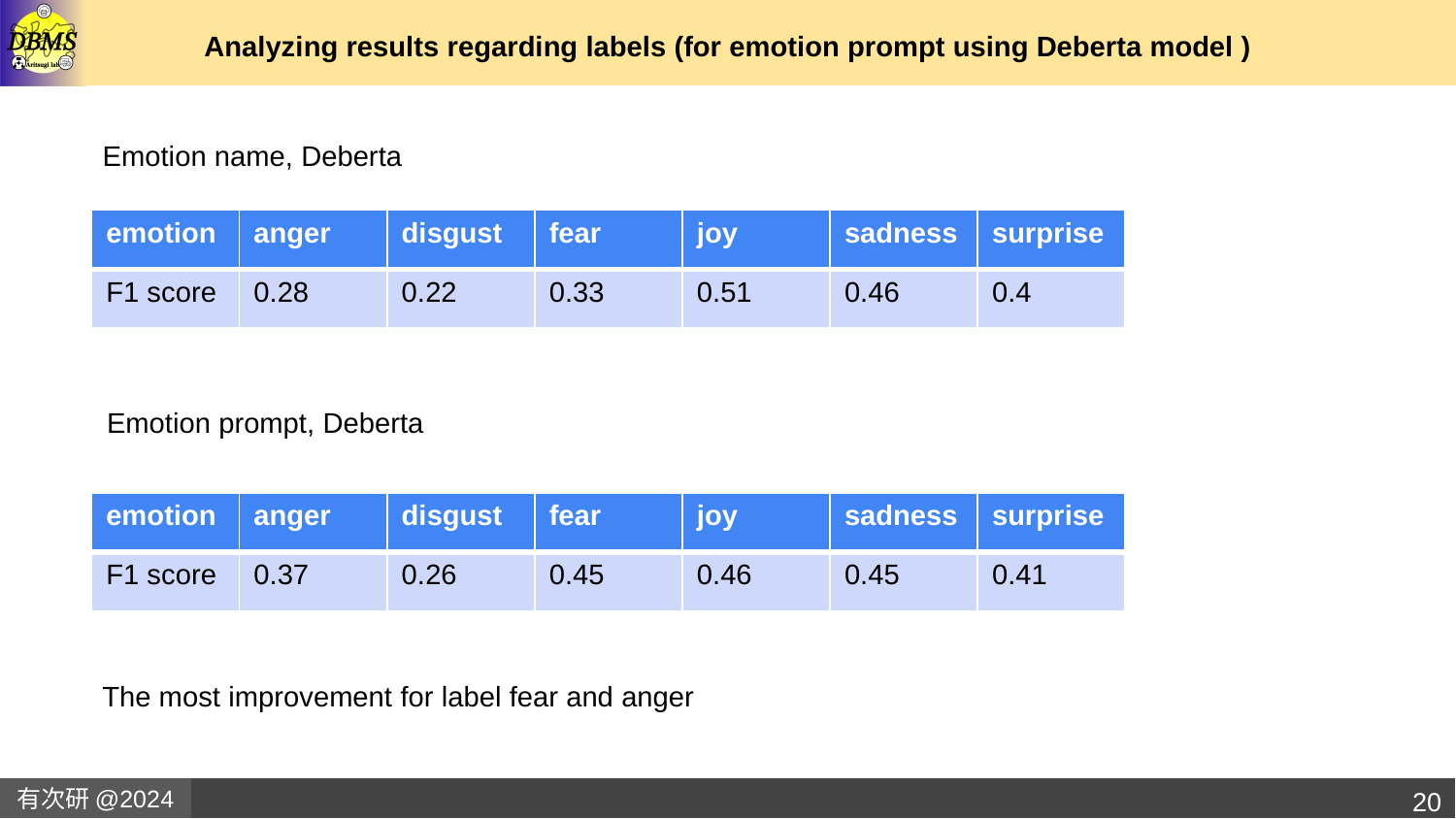

# Analyzing results regarding labels (for emotion prompt using Deberta model )
Emotion name, Deberta
| emotion | anger | disgust | fear | joy | sadness | surprise |
| --- | --- | --- | --- | --- | --- | --- |
| F1 score | 0.28 | 0.22 | 0.33 | 0.51 | 0.46 | 0.4 |
Emotion prompt, Deberta
| emotion | anger | disgust | fear | joy | sadness | surprise |
| --- | --- | --- | --- | --- | --- | --- |
| F1 score | 0.37 | 0.26 | 0.45 | 0.46 | 0.45 | 0.41 |
The most improvement for label fear and anger
20